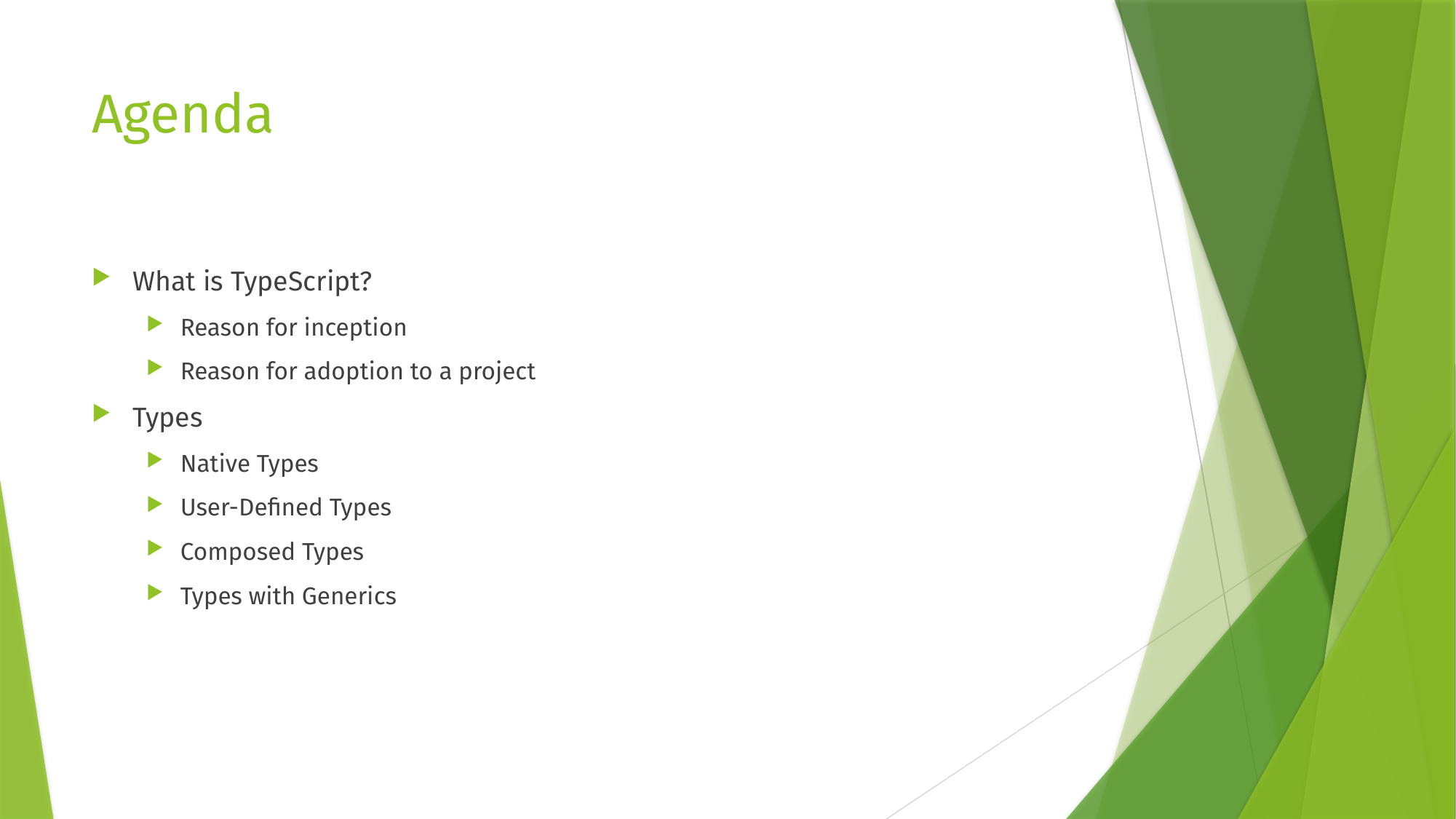

# Agenda
What is TypeScript?
Reason for inception
Reason for adoption to a project
Types
Native Types
User-Defined Types
Composed Types
Types with Generics